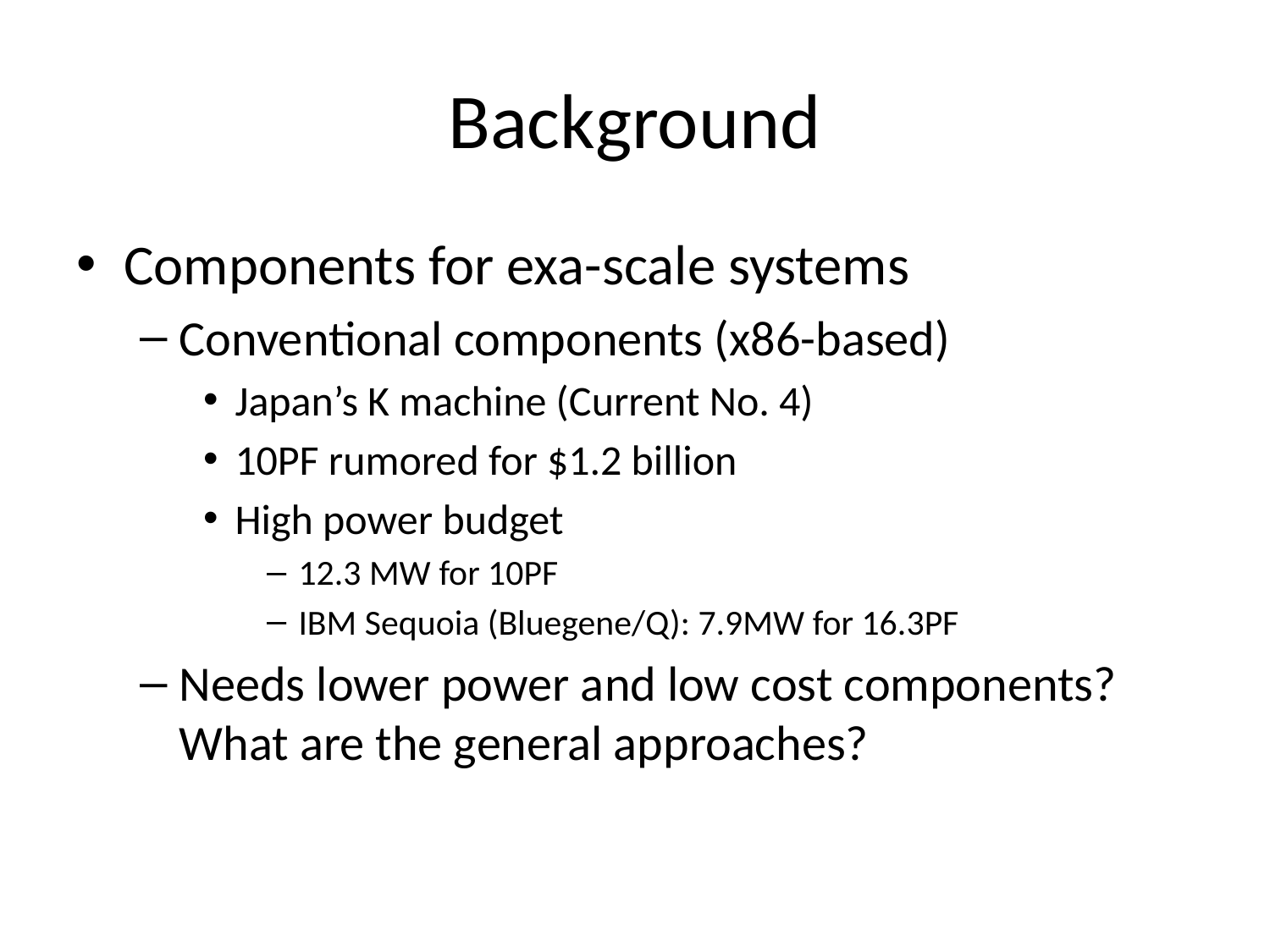

# Background
Components for exa-scale systems
Conventional components (x86-based)
Japan’s K machine (Current No. 4)
10PF rumored for $1.2 billion
High power budget
12.3 MW for 10PF
IBM Sequoia (Bluegene/Q): 7.9MW for 16.3PF
Needs lower power and low cost components? What are the general approaches?